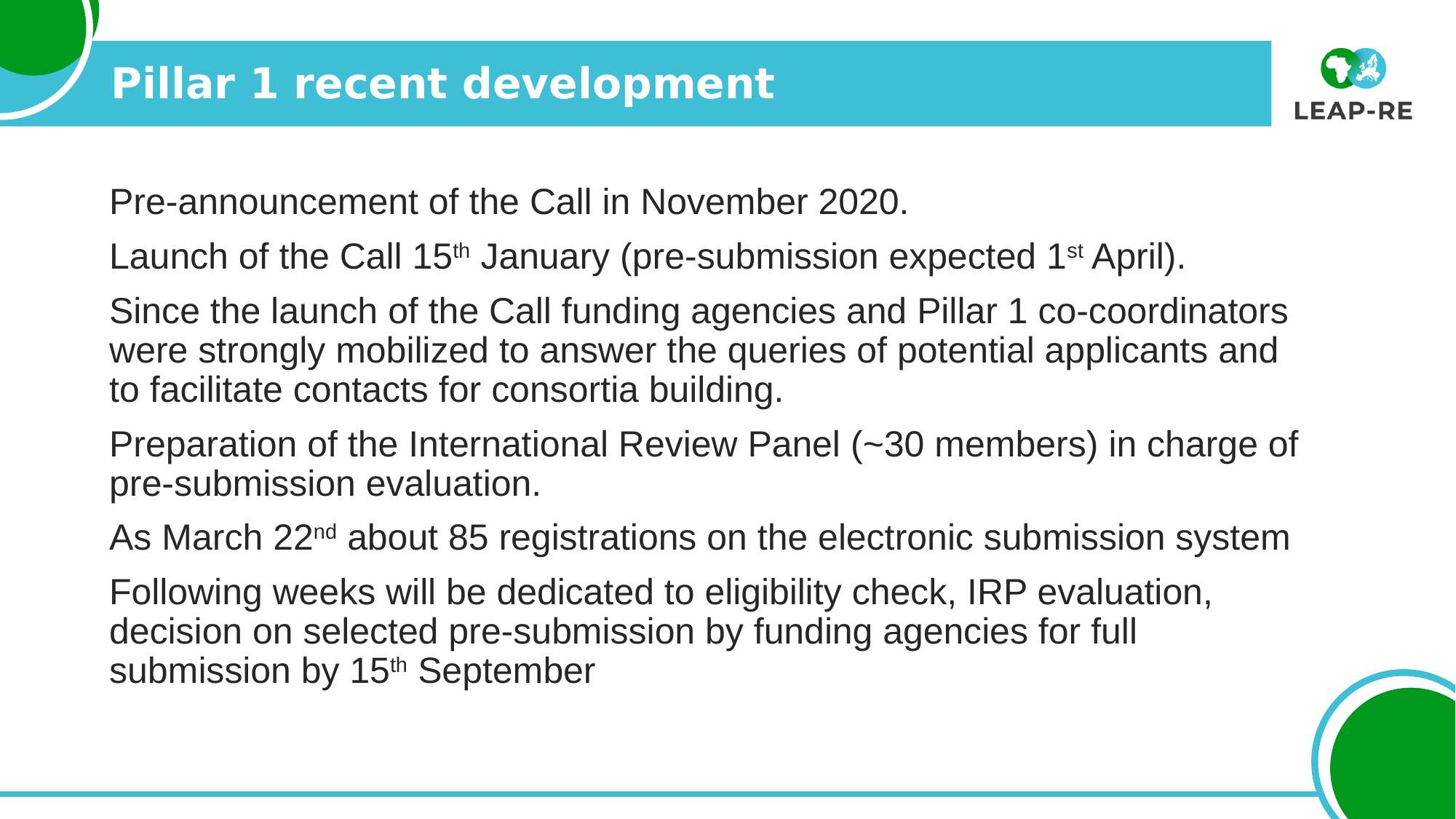

# Pillar 1 recent development
Pre-announcement of the Call in November 2020.
Launch of the Call 15th January (pre-submission expected 1st April).
Since the launch of the Call funding agencies and Pillar 1 co-coordinators were strongly mobilized to answer the queries of potential applicants and to facilitate contacts for consortia building.
Preparation of the International Review Panel (~30 members) in charge of pre-submission evaluation.
As March 22nd about 85 registrations on the electronic submission system
Following weeks will be dedicated to eligibility check, IRP evaluation, decision on selected pre-submission by funding agencies for full submission by 15th September